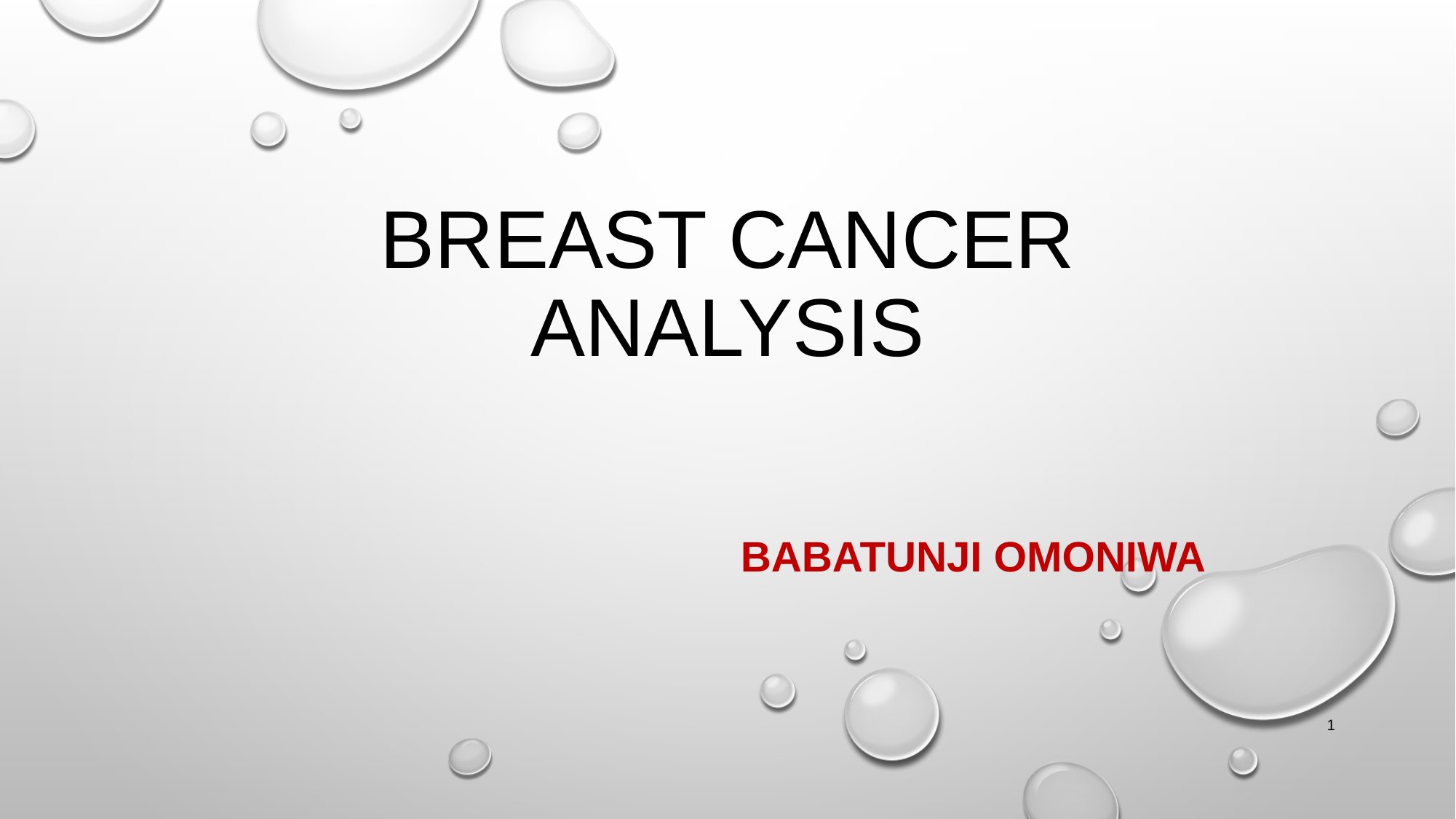

# Breast Cancer Analysis
Babatunji Omoniwa
1